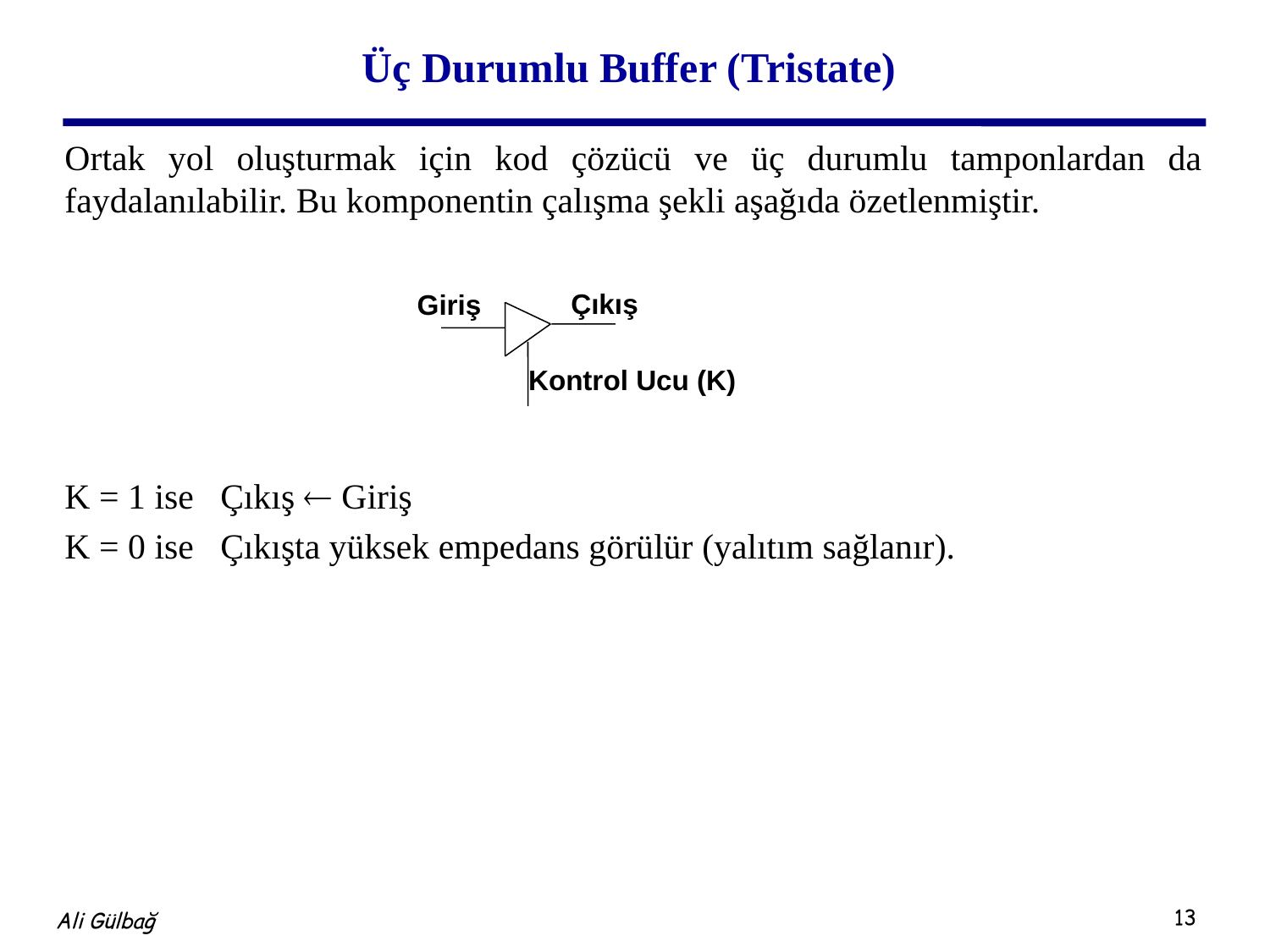

# Üç Durumlu Buffer (Tristate)
Ortak yol oluşturmak için kod çözücü ve üç durumlu tamponlardan da faydalanılabilir. Bu komponentin çalışma şekli aşağıda özetlenmiştir.

K = 1 ise   Çıkış ← Giriş
K = 0 ise   Çıkışta yüksek empedans görülür (yalıtım sağlanır).

Çıkış
Giriş

Kontrol Ucu (K)